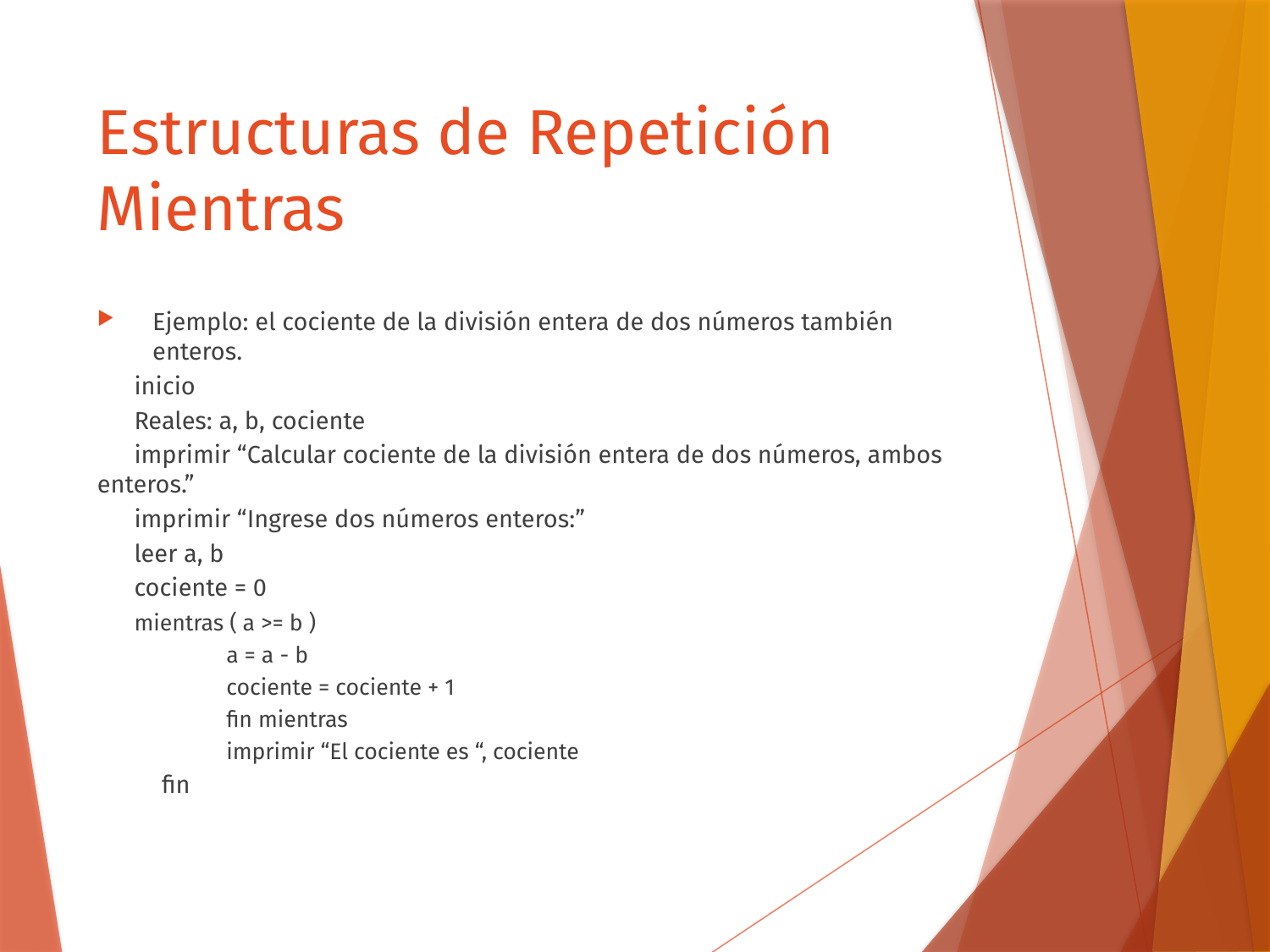

# Estructuras de Repetición Mientras
Ejemplo: el cociente de la división entera de dos números también enteros.
	inicio
		Reales: a, b, cociente
		imprimir “Calcular cociente de la división entera de dos números, ambos enteros.”
		imprimir “Ingrese dos números enteros:”
		leer a, b
		cociente = 0
		mientras ( a >= b )
		a = a - b
		cociente = cociente + 1
	fin mientras
	imprimir “El cociente es “, cociente
	fin